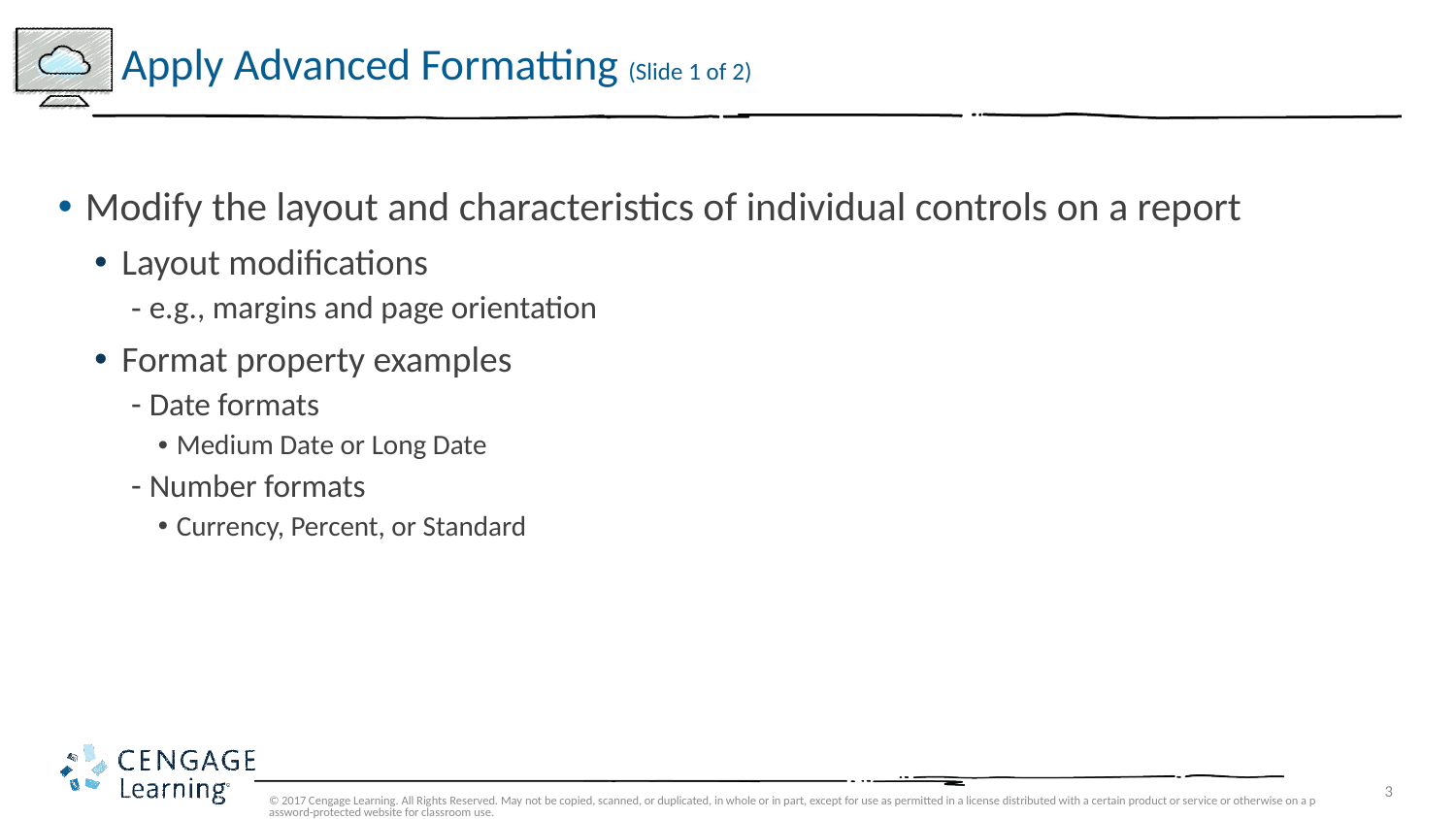

# Apply Advanced Formatting (Slide 1 of 2)
Modify the layout and characteristics of individual controls on a report
Layout modifications
e.g., margins and page orientation
Format property examples
Date formats
Medium Date or Long Date
Number formats
Currency, Percent, or Standard

© 2017 Cengage Learning. All Rights Reserved. May not be copied, scanned, or duplicated, in whole or in part, except for use as permitted in a license distributed with a certain product or service or otherwise on a password-protected website for classroom use.